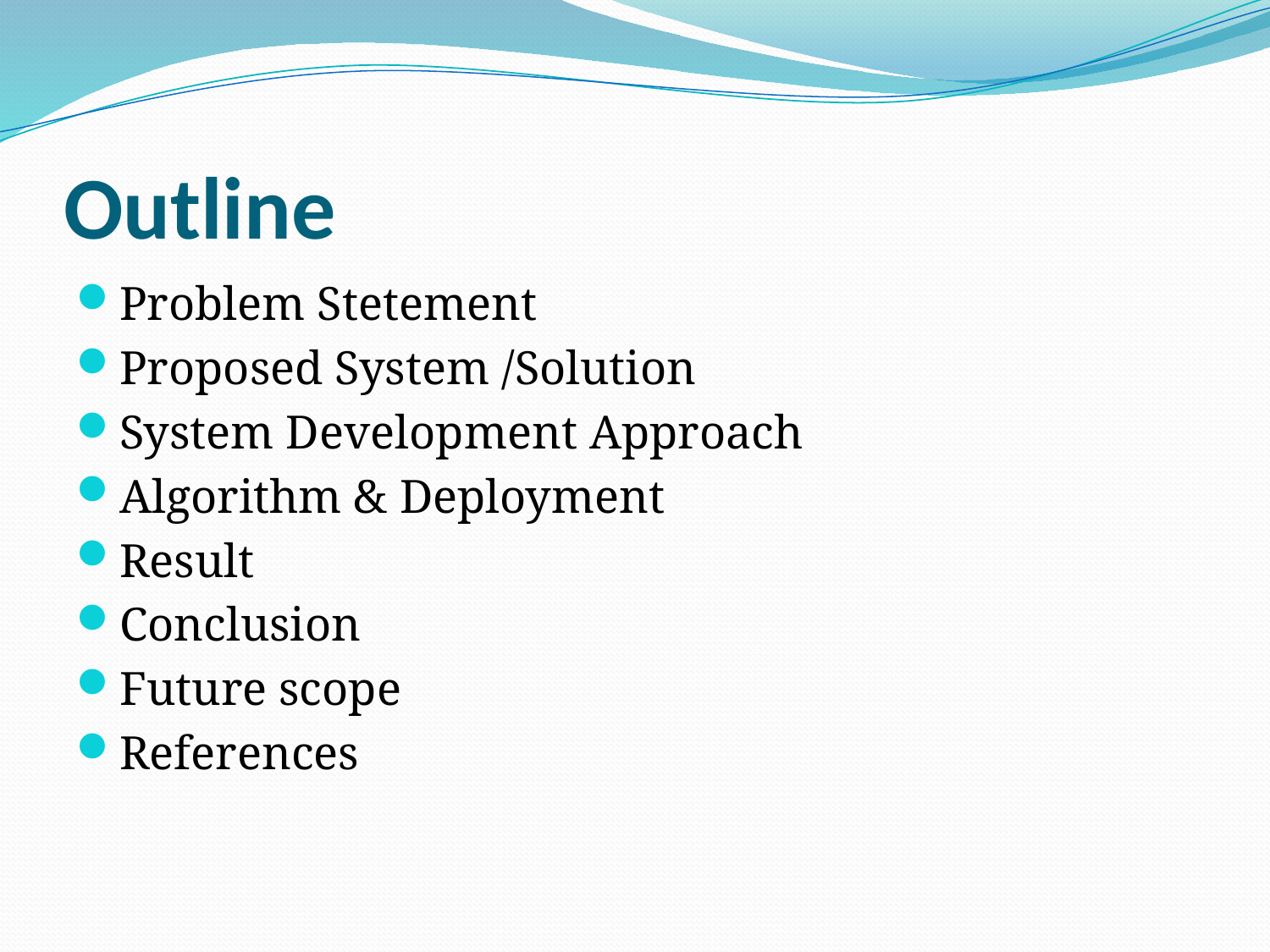

# Outline
Problem Stetement
Proposed System /Solution
System Development Approach
Algorithm & Deployment
Result
Conclusion
Future scope
References